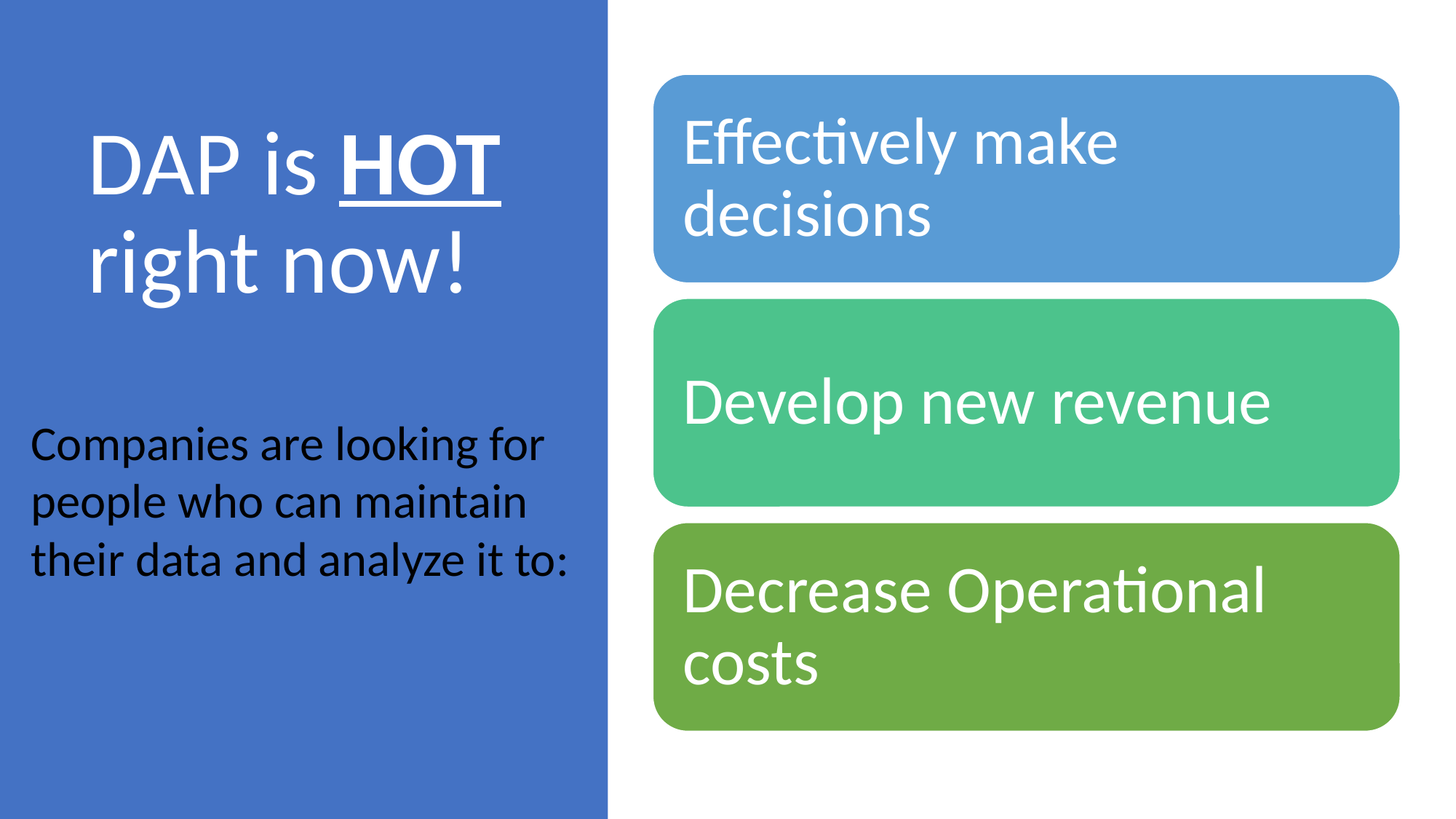

# DAP is HOT right now!

Effectively make decisions

Develop new revenue

Decrease Operational costs
Companies are looking for people who can maintain their data and analyze it to: